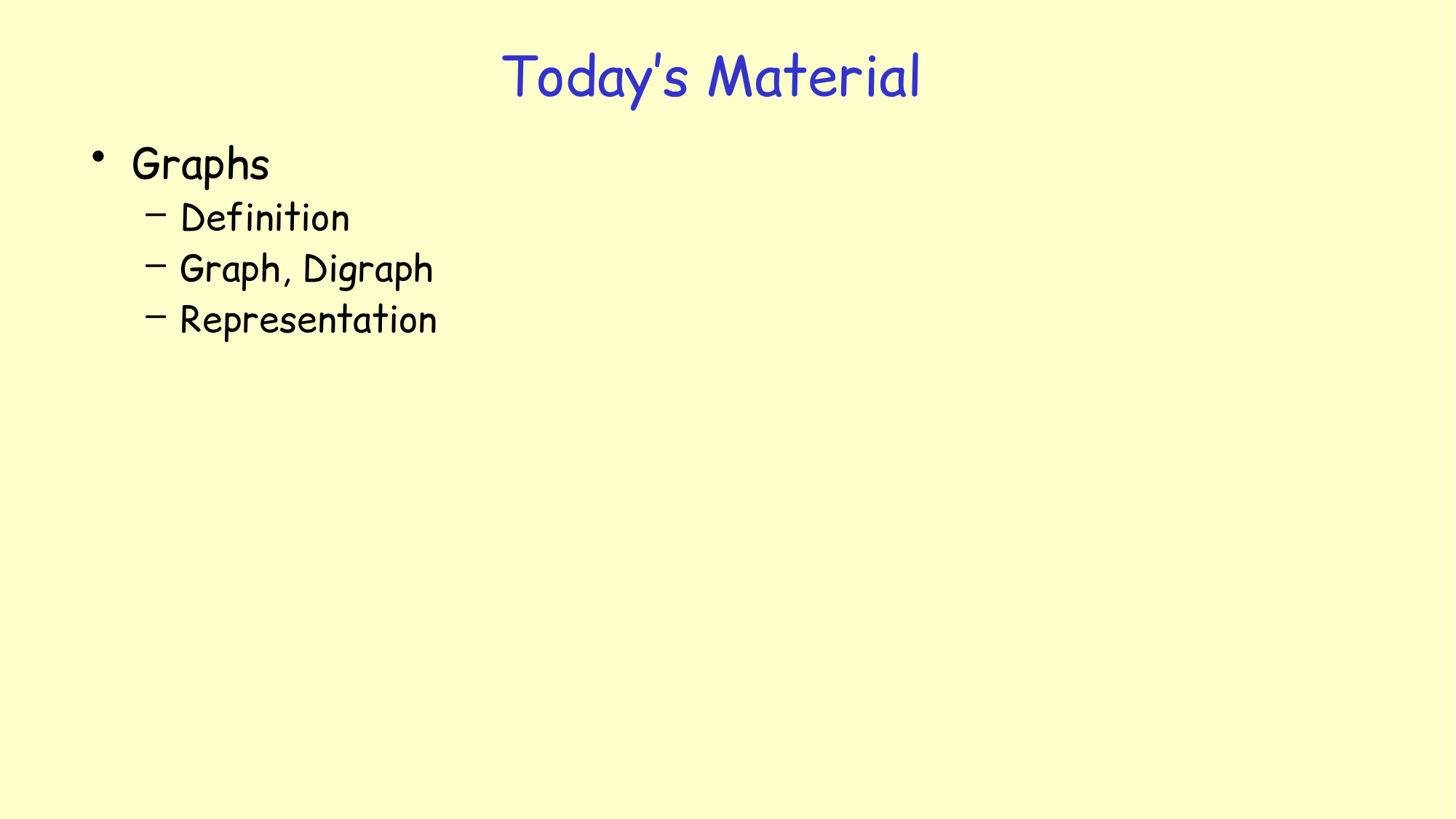

# Today’s Material
Graphs
Definition
Graph, Digraph
Representation